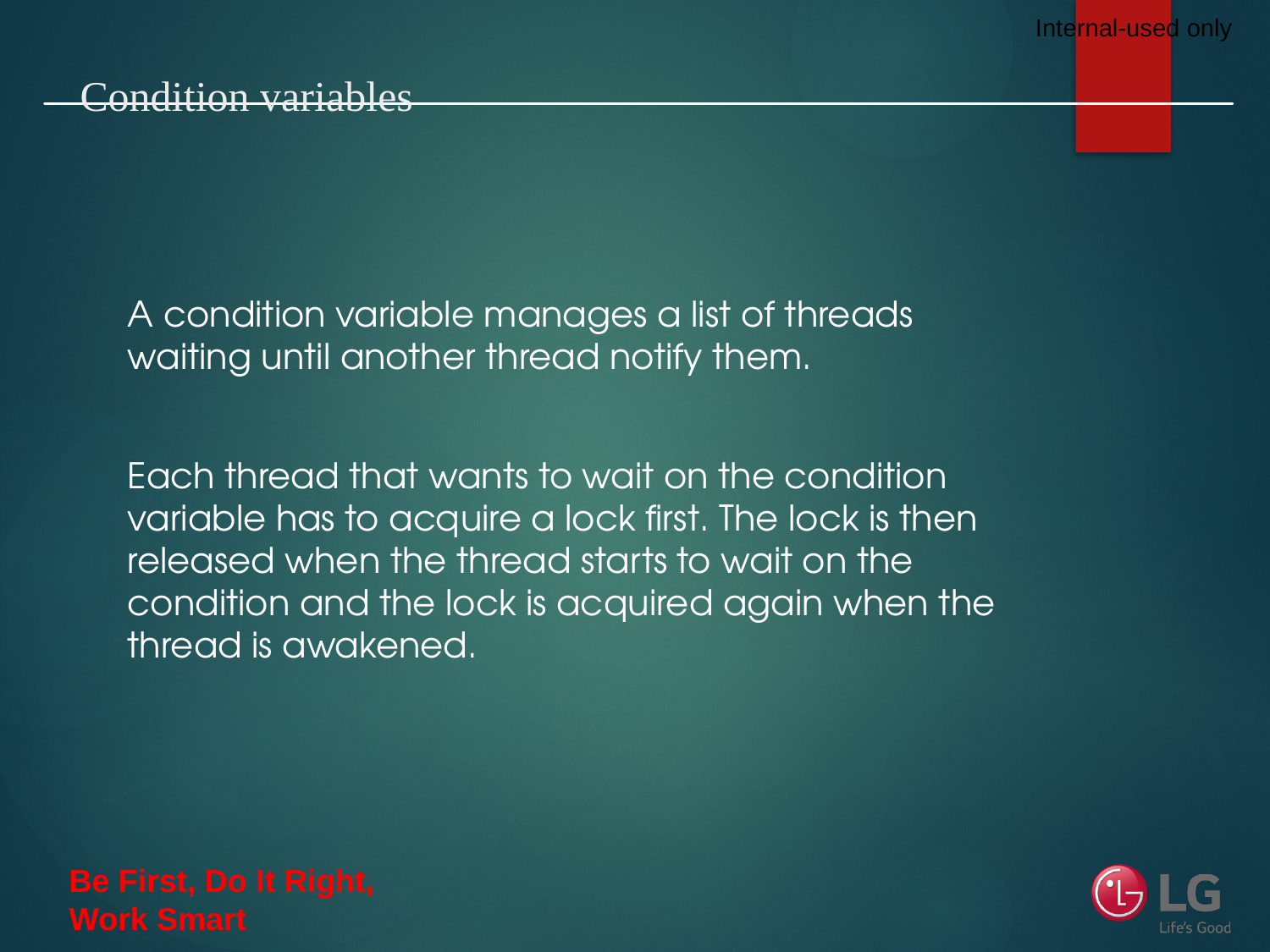

# Condition variables
A condition variable manages a list of threads waiting until another thread notify them.

Each thread that wants to wait on the condition variable has to acquire a lock first. The lock is then released when the thread starts to wait on the condition and the lock is acquired again when the thread is awakened.